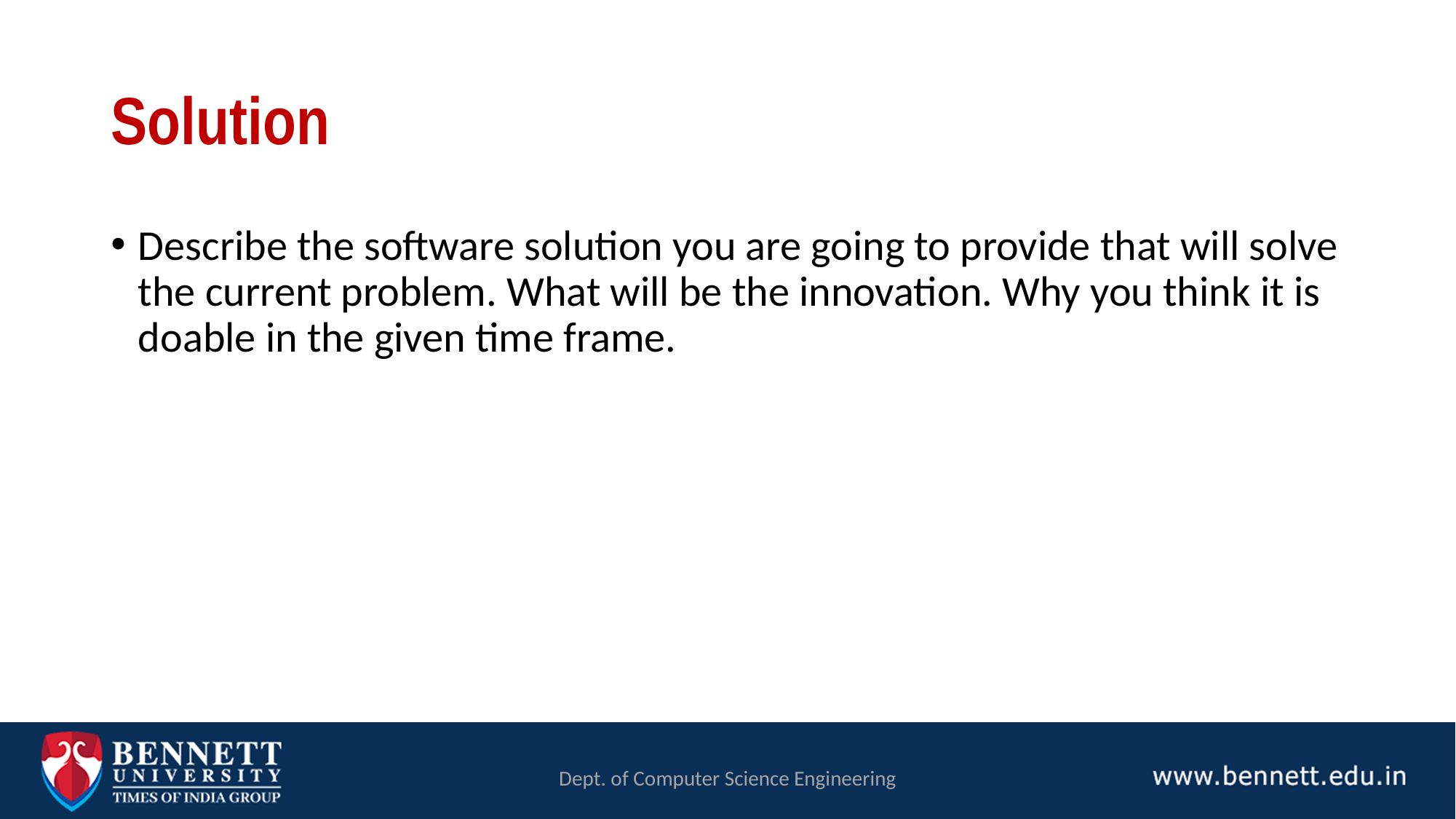

# Solution
Describe the software solution you are going to provide that will solve the current problem. What will be the innovation. Why you think it is doable in the given time frame.